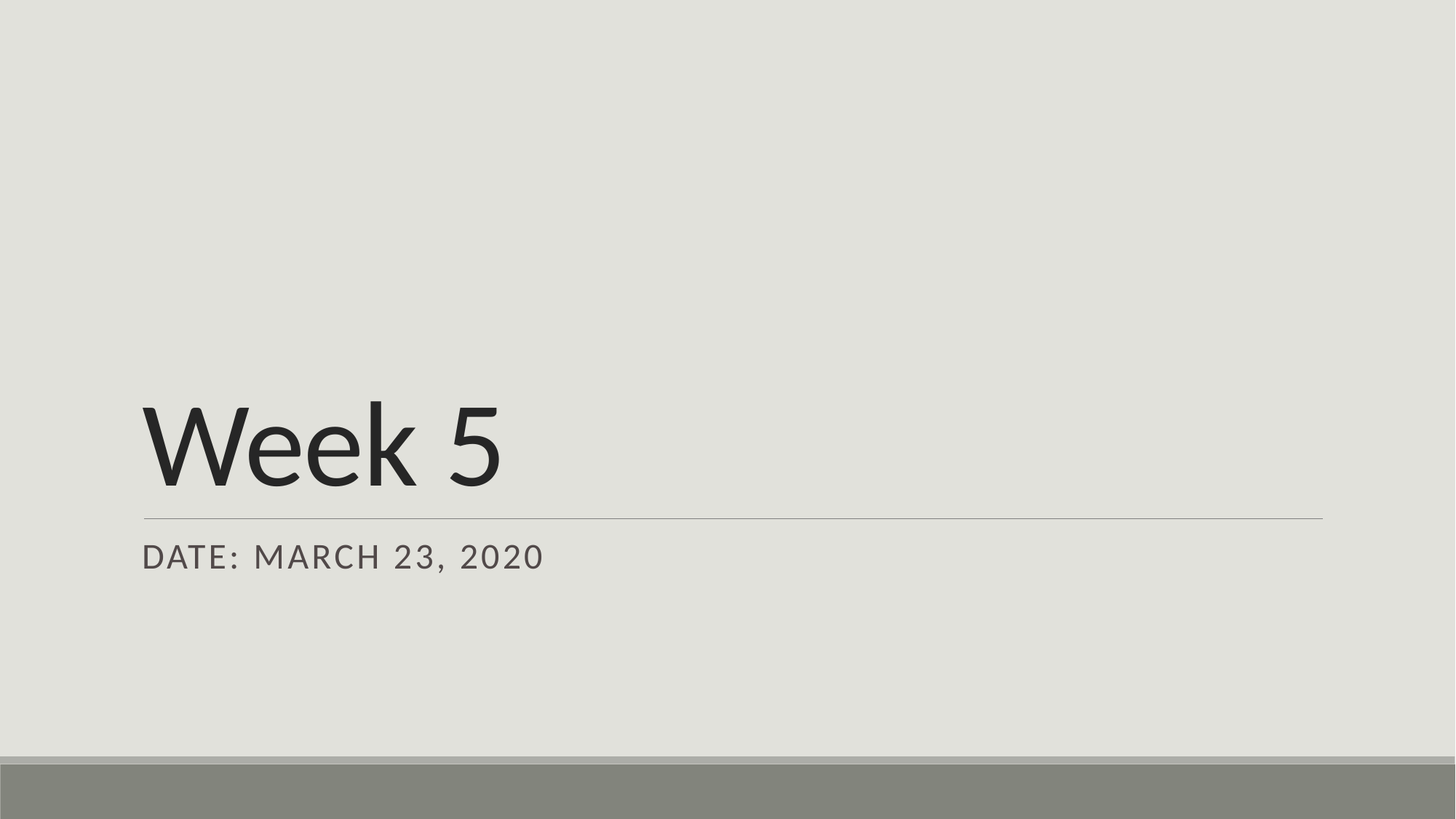

# Week 5
Date: March 23, 2020